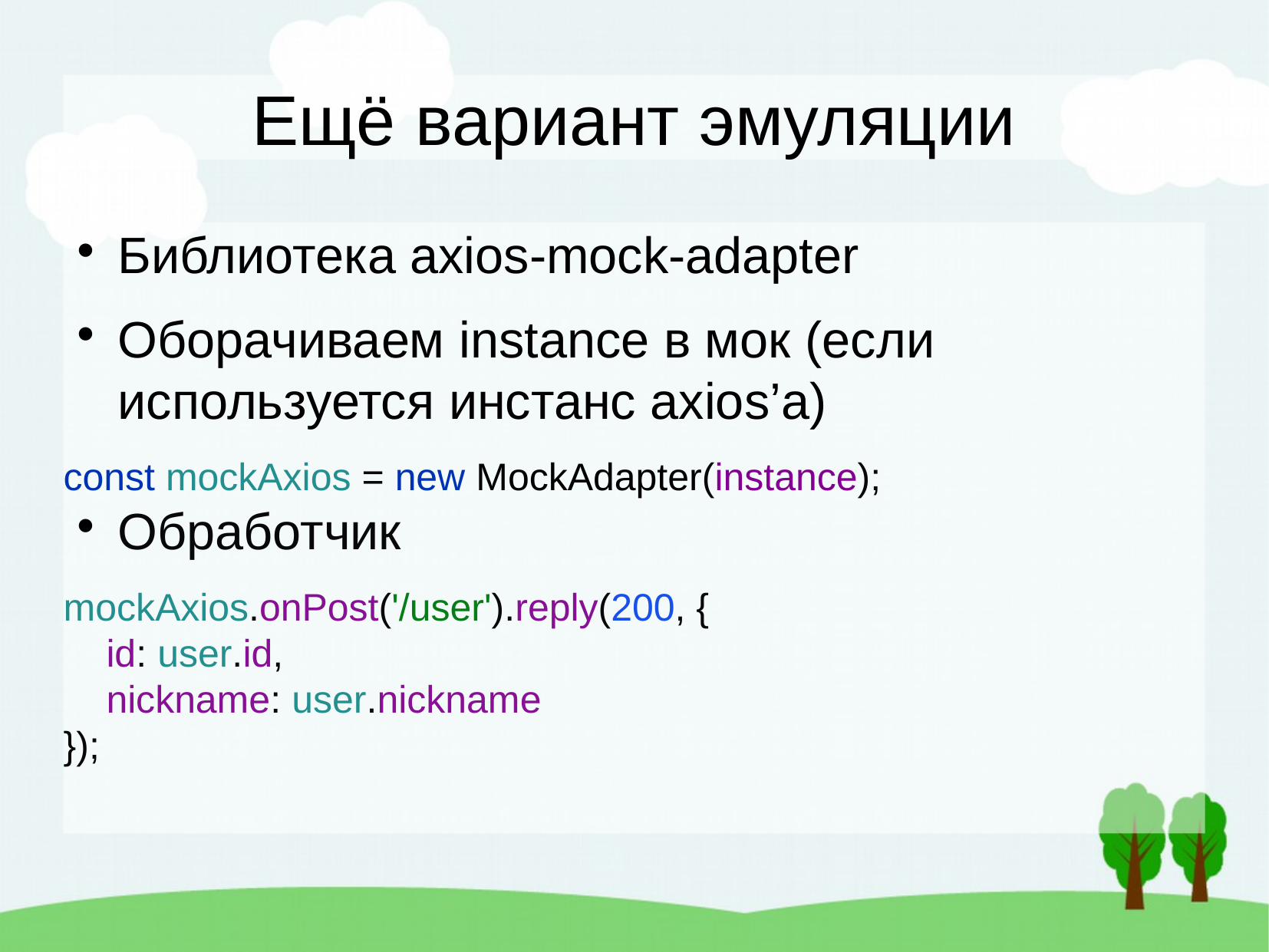

Ещё вариант эмуляции
Библиотека axios-mock-adapter
Оборачиваем instance в мок (если используется инстанс axios’а)
const mockAxios = new MockAdapter(instance);
Обработчик
mockAxios.onPost('/user').reply(200, {
    id: user.id,
    nickname: user.nickname
});